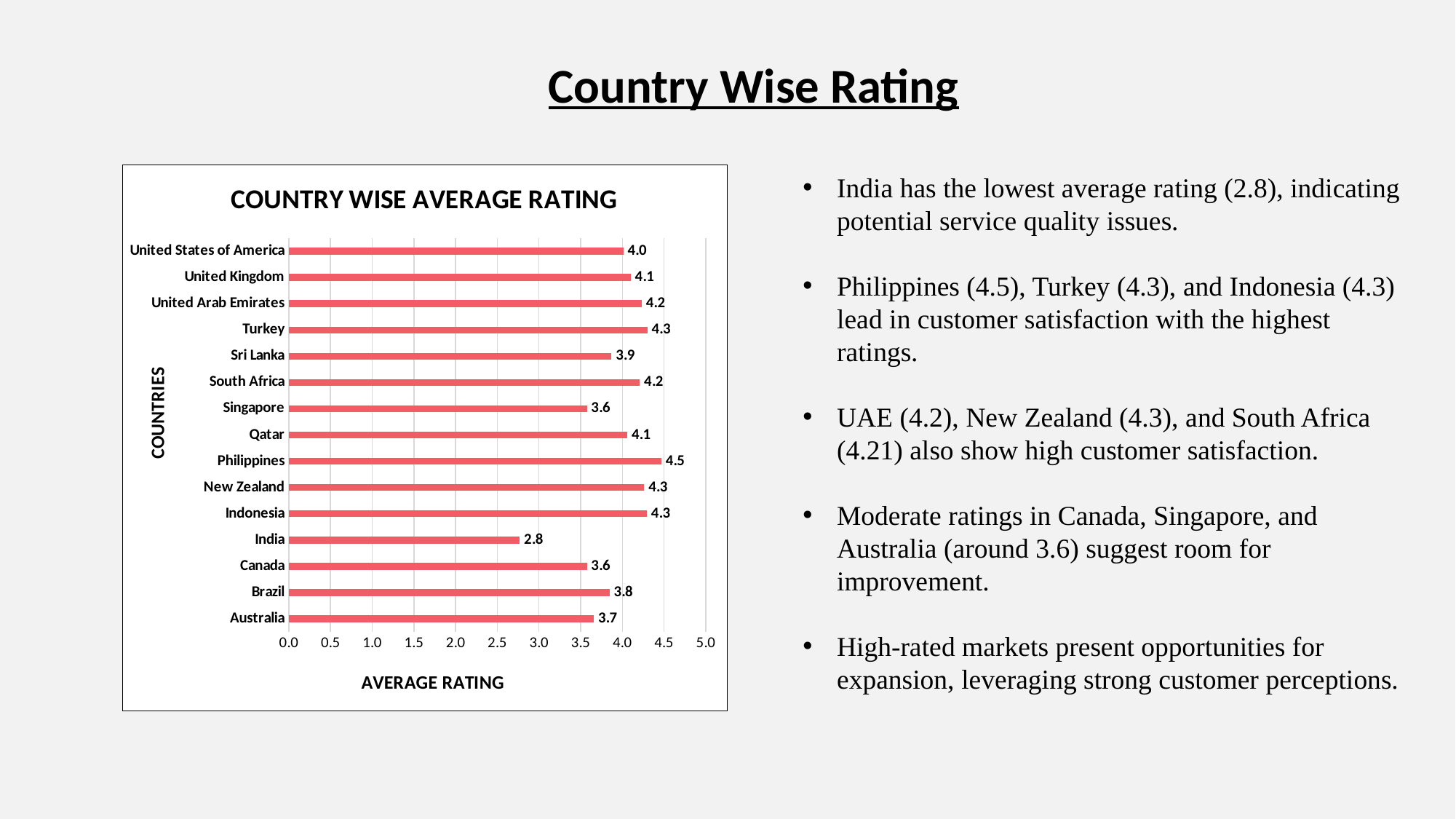

Country Wise Rating

### Chart: COUNTRY WISE AVERAGE RATING

| Category | Total |
|---|---|
| Australia | 3.6583333333333337 |
| Brazil | 3.8466666666666667 |
| Canada | 3.575 |
| India | 2.770550161812302 |
| Indonesia | 4.295238095238096 |
| New Zealand | 4.262499999999999 |
| Philippines | 4.468181818181819 |
| Qatar | 4.06 |
| Singapore | 3.575 |
| South Africa | 4.210000000000001 |
| Sri Lanka | 3.87 |
| Turkey | 4.3 |
| United Arab Emirates | 4.233333333333335 |
| United Kingdom | 4.1 |
| United States of America | 4.011290322580644 |
India has the lowest average rating (2.8), indicating potential service quality issues.

Philippines (4.5), Turkey (4.3), and Indonesia (4.3) lead in customer satisfaction with the highest ratings.

UAE (4.2), New Zealand (4.3), and South Africa (4.21) also show high customer satisfaction.

Moderate ratings in Canada, Singapore, and Australia (around 3.6) suggest room for improvement.

High-rated markets present opportunities for expansion, leveraging strong customer perceptions.